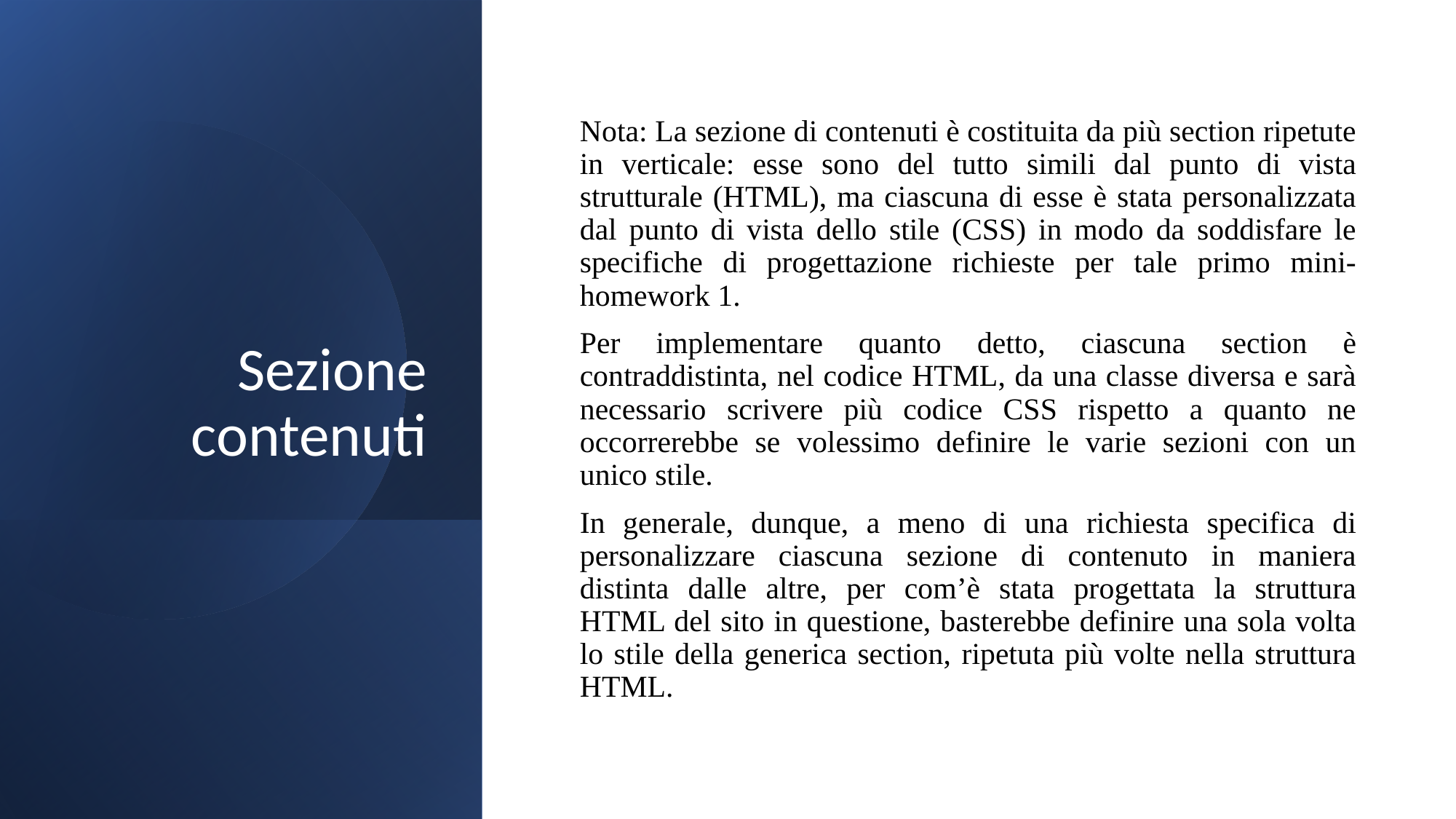

# Sezione contenuti
Nota: La sezione di contenuti è costituita da più section ripetute in verticale: esse sono del tutto simili dal punto di vista strutturale (HTML), ma ciascuna di esse è stata personalizzata dal punto di vista dello stile (CSS) in modo da soddisfare le specifiche di progettazione richieste per tale primo mini-homework 1.
Per implementare quanto detto, ciascuna section è contraddistinta, nel codice HTML, da una classe diversa e sarà necessario scrivere più codice CSS rispetto a quanto ne occorrerebbe se volessimo definire le varie sezioni con un unico stile.
In generale, dunque, a meno di una richiesta specifica di personalizzare ciascuna sezione di contenuto in maniera distinta dalle altre, per com’è stata progettata la struttura HTML del sito in questione, basterebbe definire una sola volta lo stile della generica section, ripetuta più volte nella struttura HTML.